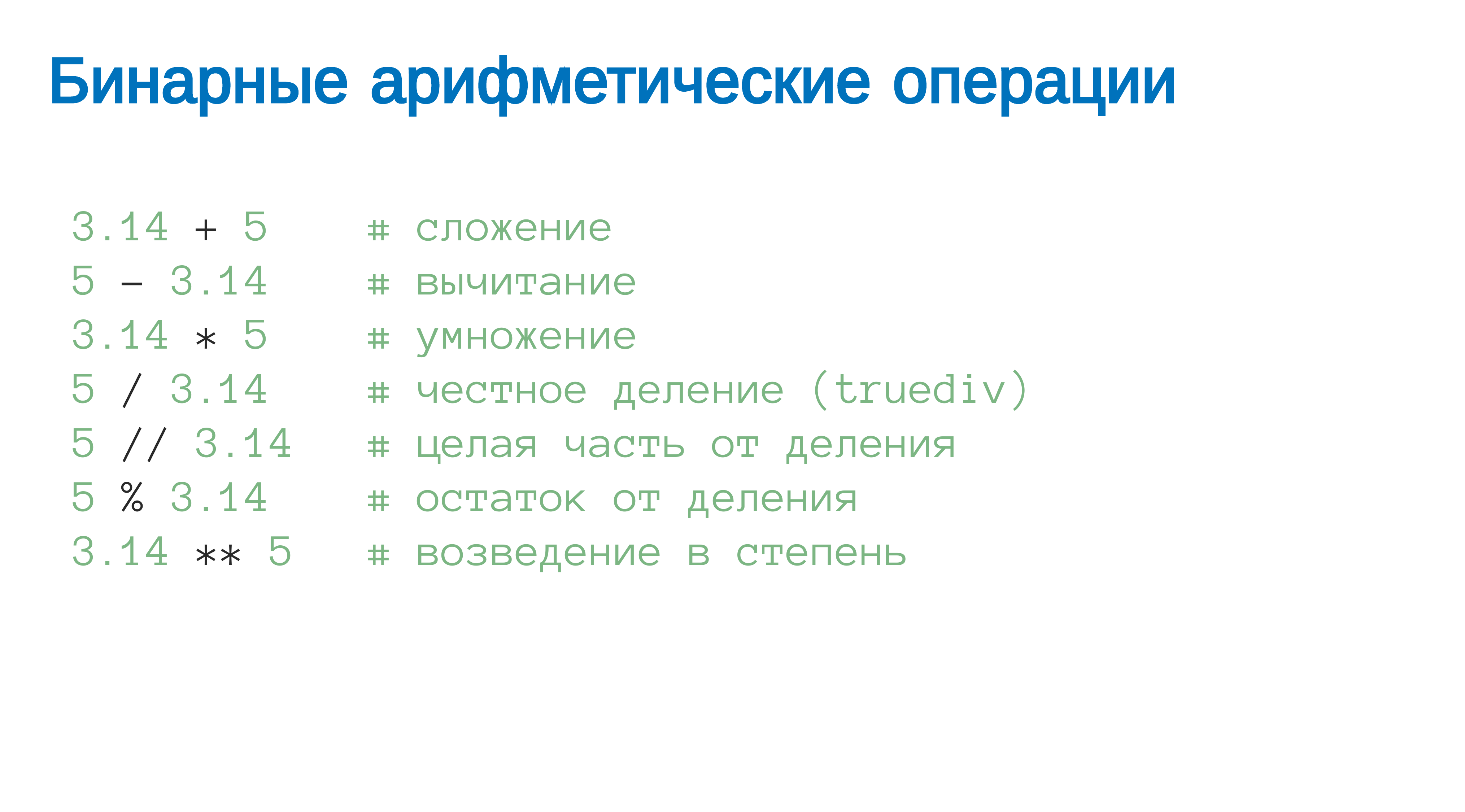

# Бинарные арифметические операции
3.14 + 5    # сложение
5 - 3.14    # вычитание
3.14 * 5    # умножение
5 / 3.14    # честное деление (truediv)
5 // 3.14   # целая часть от деления
5 % 3.14    # остаток от деления
3.14 ** 5   # возведение в степень
28